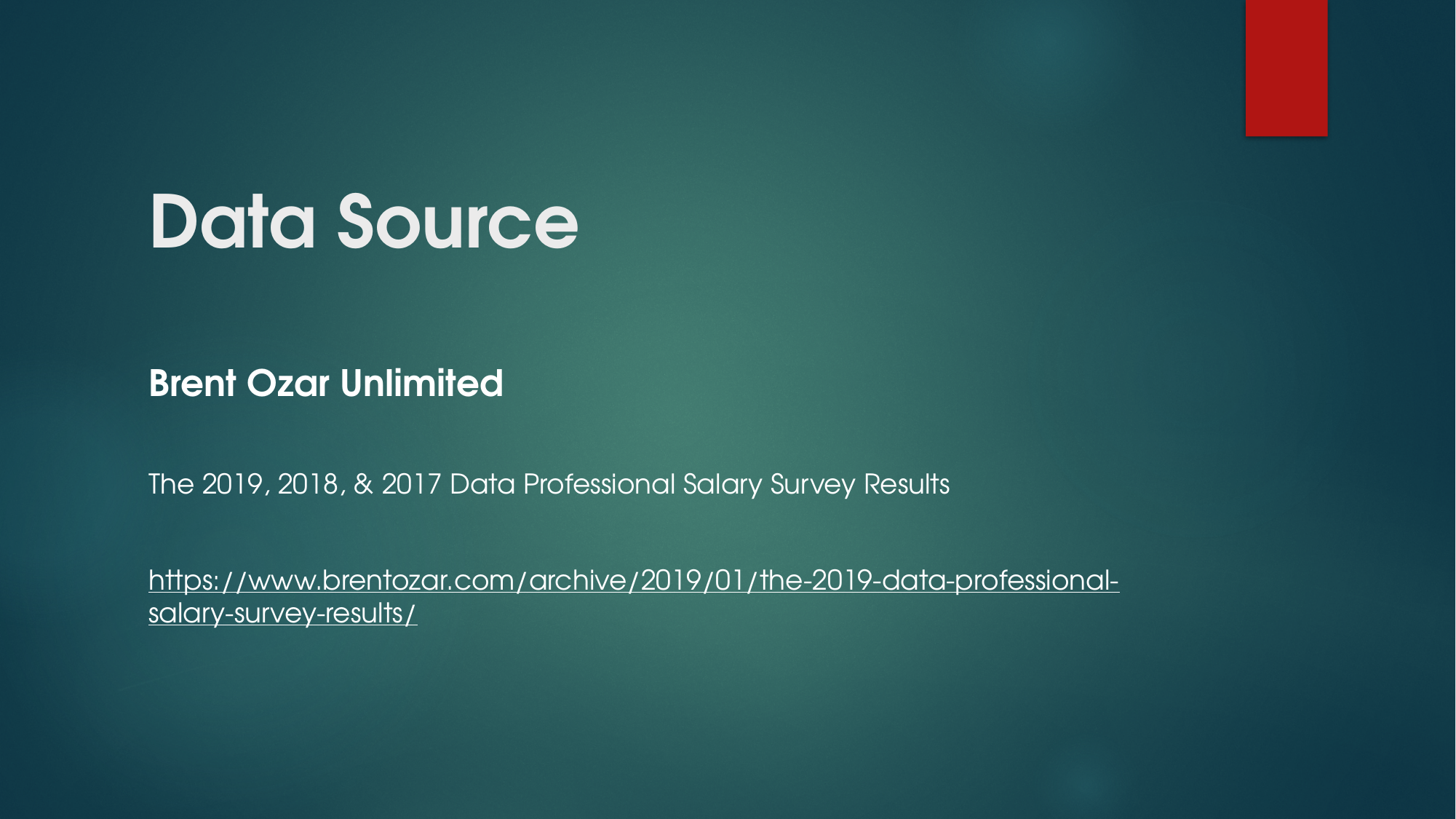

# Data Source
Brent Ozar Unlimited

The 2019, 2018, & 2017 Data Professional Salary Survey Results

https://www.brentozar.com/archive/2019/01/the-2019-data-professional-salary-survey-results/